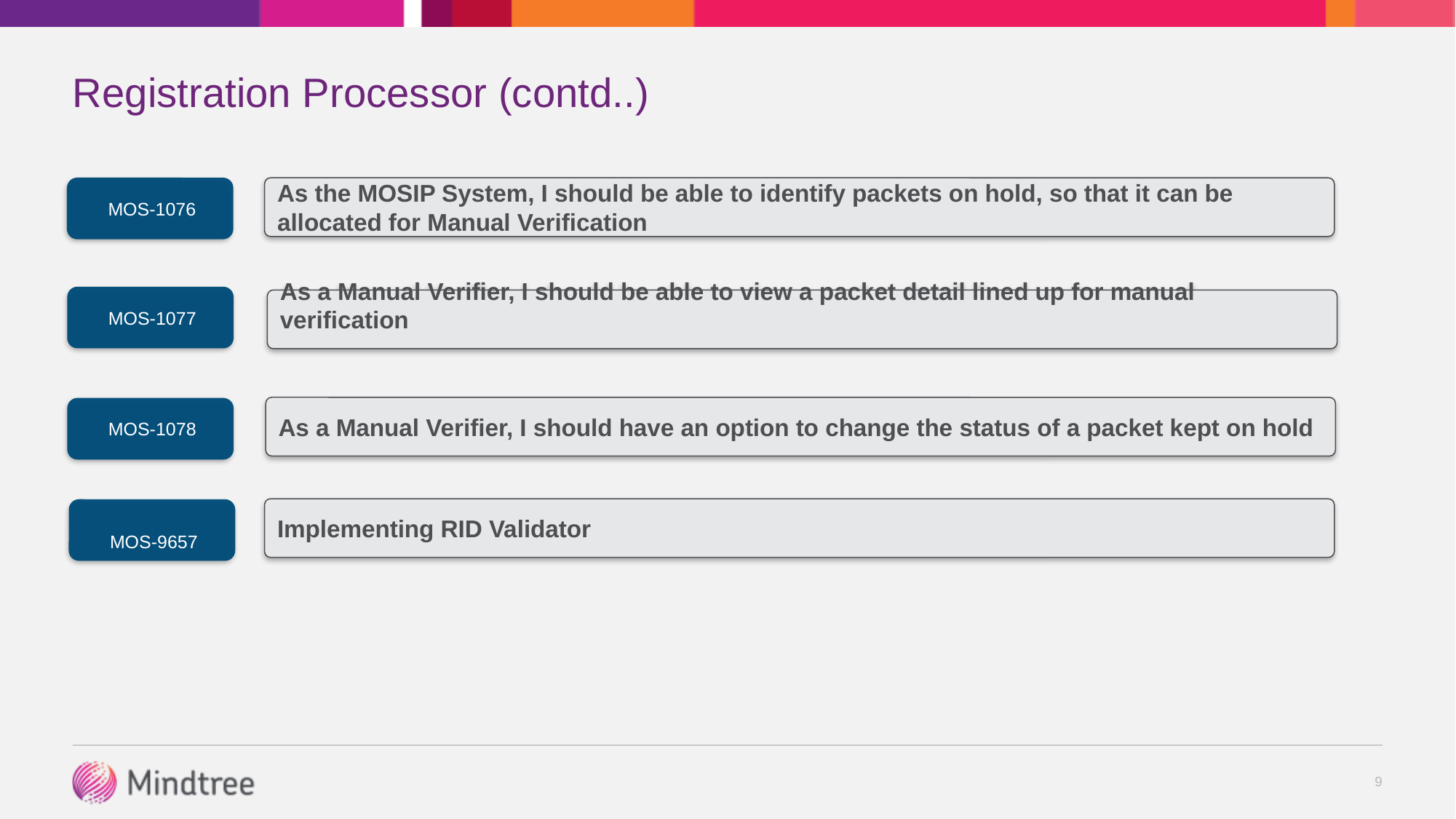

Registration Processor (contd..)
MOS-1076
As the MOSIP System, I should be able to identify packets on hold, so that it can be allocated for Manual Verification

MOS-1077
As a Manual Verifier, I should be able to view a packet detail lined up for manual verification

As a Manual Verifier, I should have an option to change the status of a packet kept on hold
MOS-1078
Implementing RID Validator

MOS-9657
9